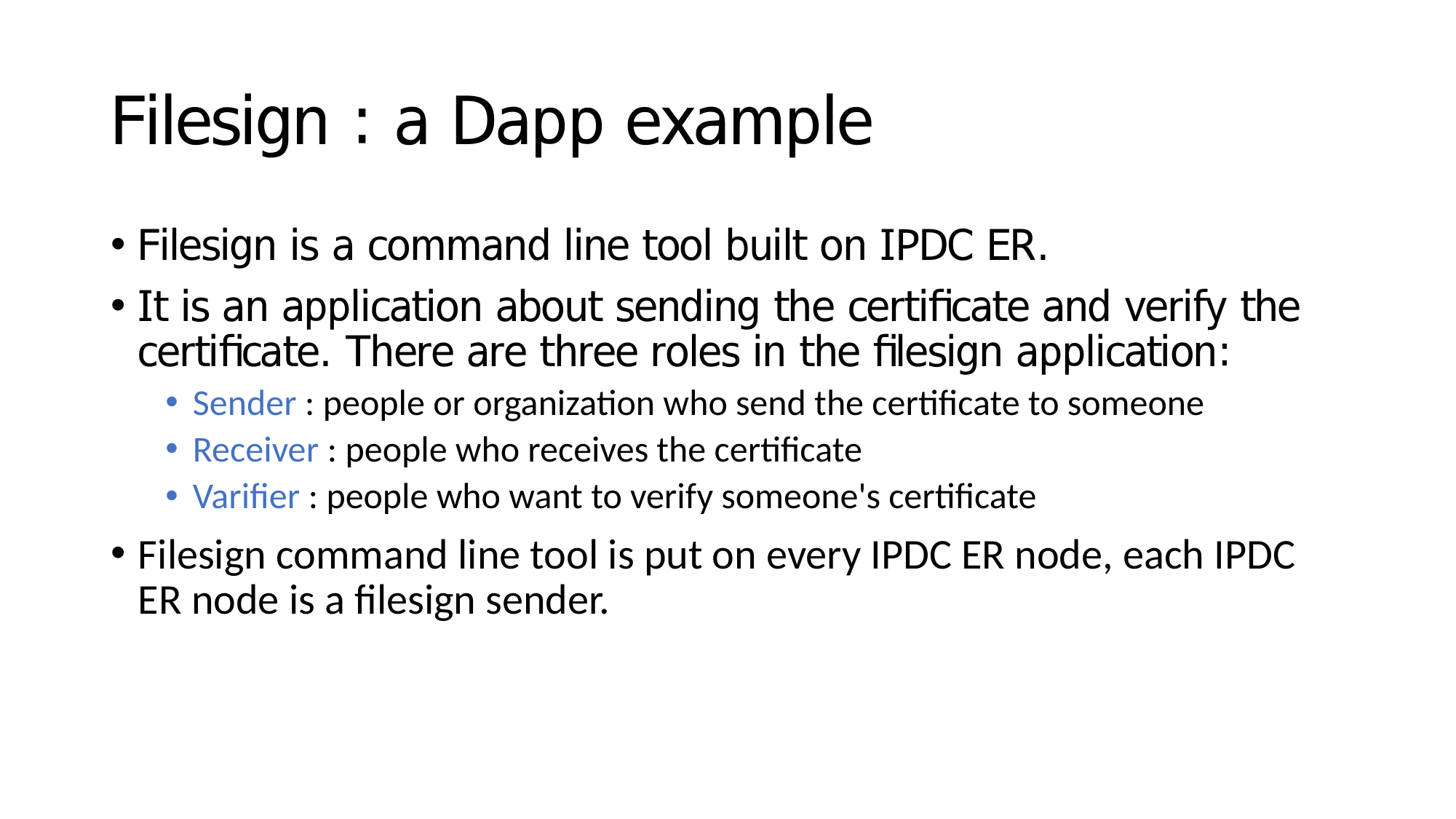

# Filesign : a Dapp example
Filesign is a command line tool built on IPDC ER.
It is an application about sending the certificate and verify the certificate. There are three roles in the filesign application:
Sender : people or organization who send the certificate to someone
Receiver : people who receives the certificate
Varifier : people who want to verify someone's certificate
Filesign command line tool is put on every IPDC ER node, each IPDC ER node is a filesign sender.